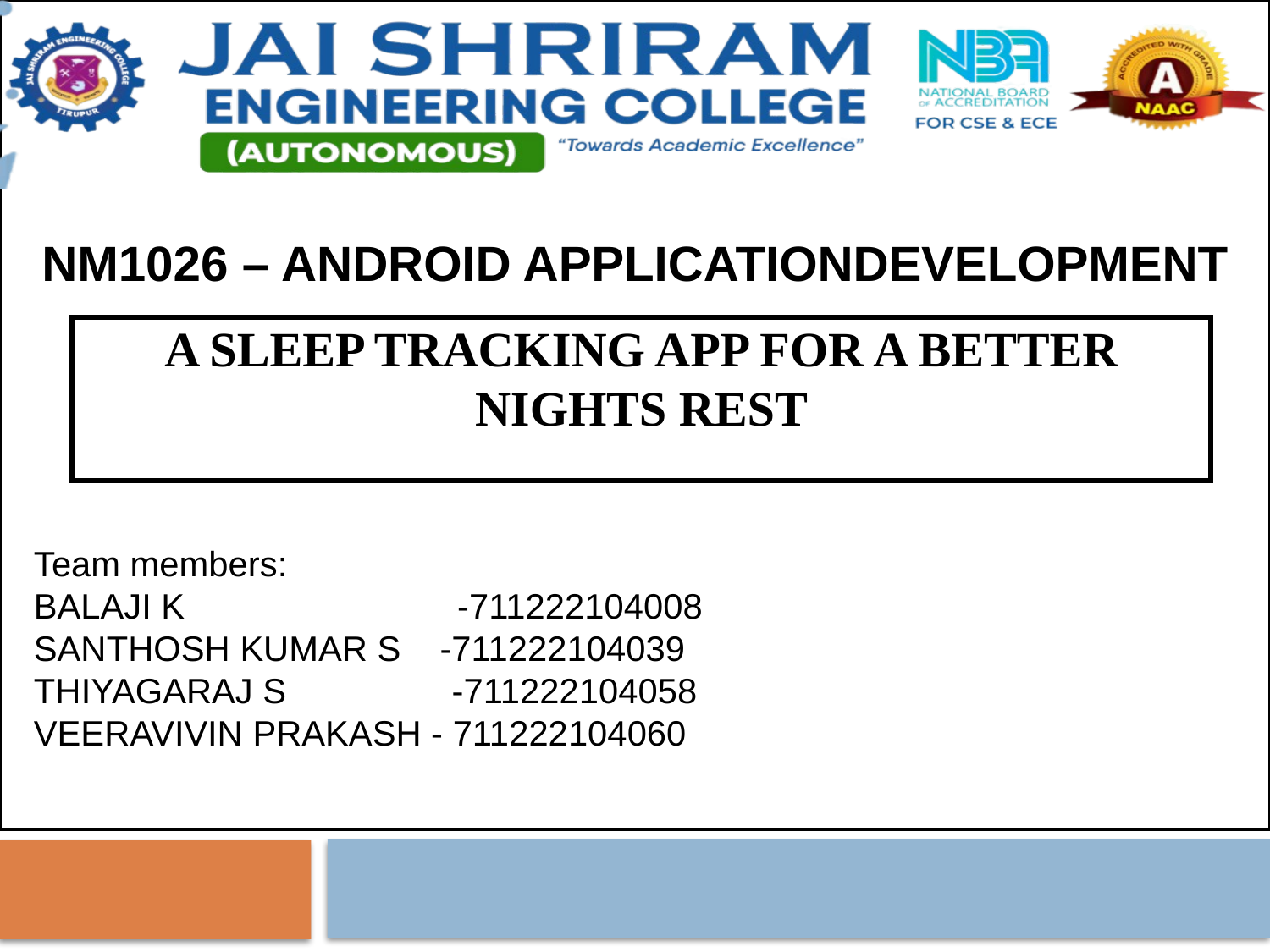

NM1026 – ANDROID APPLICATIONDEVELOPMENT

A SLEEP TRACKING APP FOR A BETTER NIGHTS REST
Team members:
BALAJI K                            -711222104008
SANTHOSH KUMAR S    -711222104039
THIYAGARAJ S                 -711222104058
VEERAVIVIN PRAKASH - 711222104060